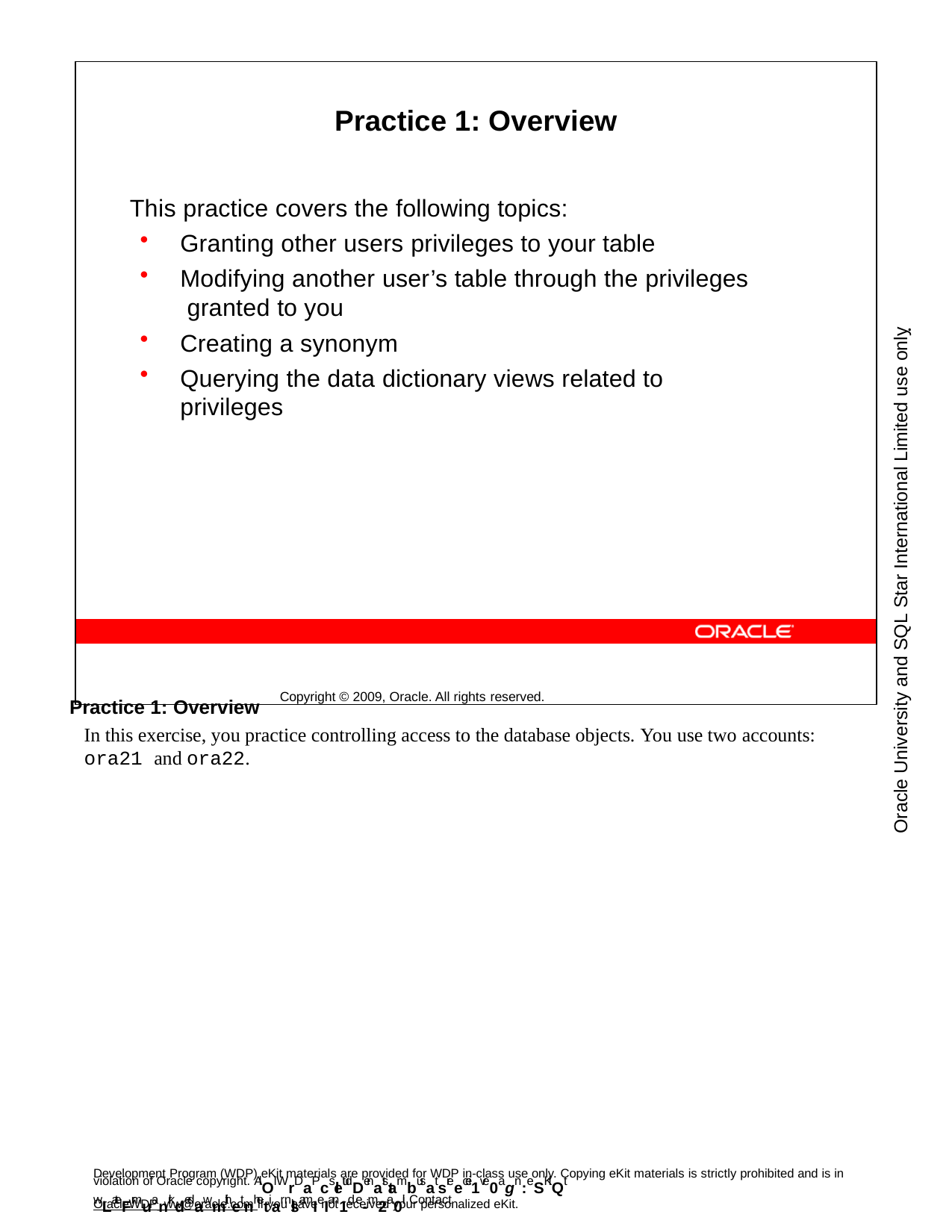

Practice 1: Overview

This practice covers the following topics:
Granting other users privileges to your table
Modifying another user’s table through the privileges  granted to you
Creating a synonym
Querying the data dictionary views related to privileges

Copyright © 2009, Oracle. All rights reserved.
Oracle University and SQL Star International Limited use onlyฺ

Practice 1: Overview
In this exercise, you practice controlling access to the database objects. You use two accounts:
ora21 and ora22.
Development Program (WDP) eKit materials are provided for WDP in-class use only. Copying eKit materials is strictly prohibited and is in
violation of Oracle copyright. AlOl WrDaPcsletudDenatstambusat sreecei1ve0agn:eSKiQt wLateFrmuanrkdedawmithetnhetiar nlsamIeI an1d e-m2a0il. Contact
OracleWDP_ww@oracle.com if you have not received your personalized eKit.